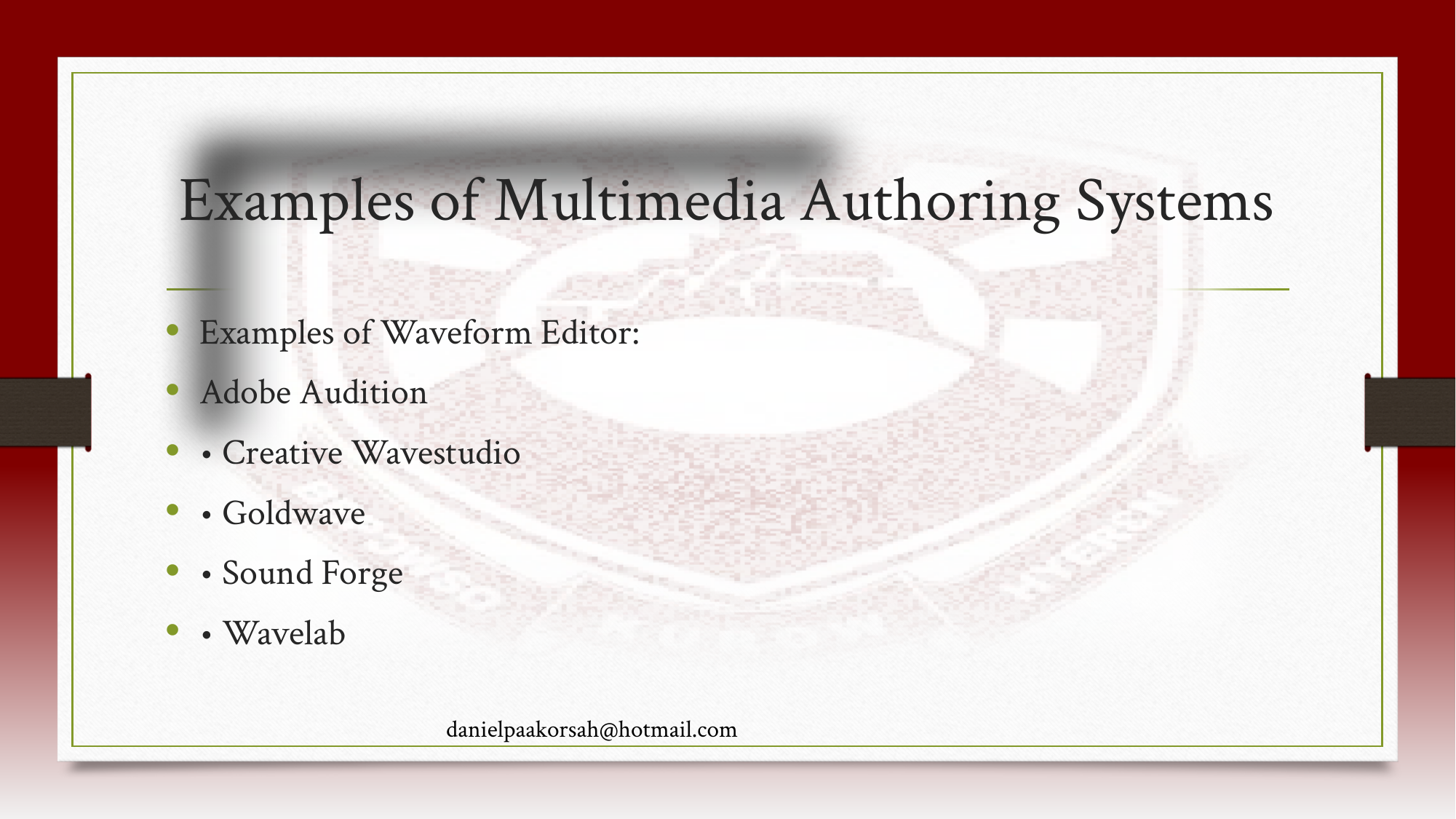

# Examples of Multimedia Authoring Systems
Examples of Waveform Editor:
Adobe Audition
• Creative Wavestudio
• Goldwave
• Sound Forge
• Wavelab
danielpaakorsah@hotmail.com